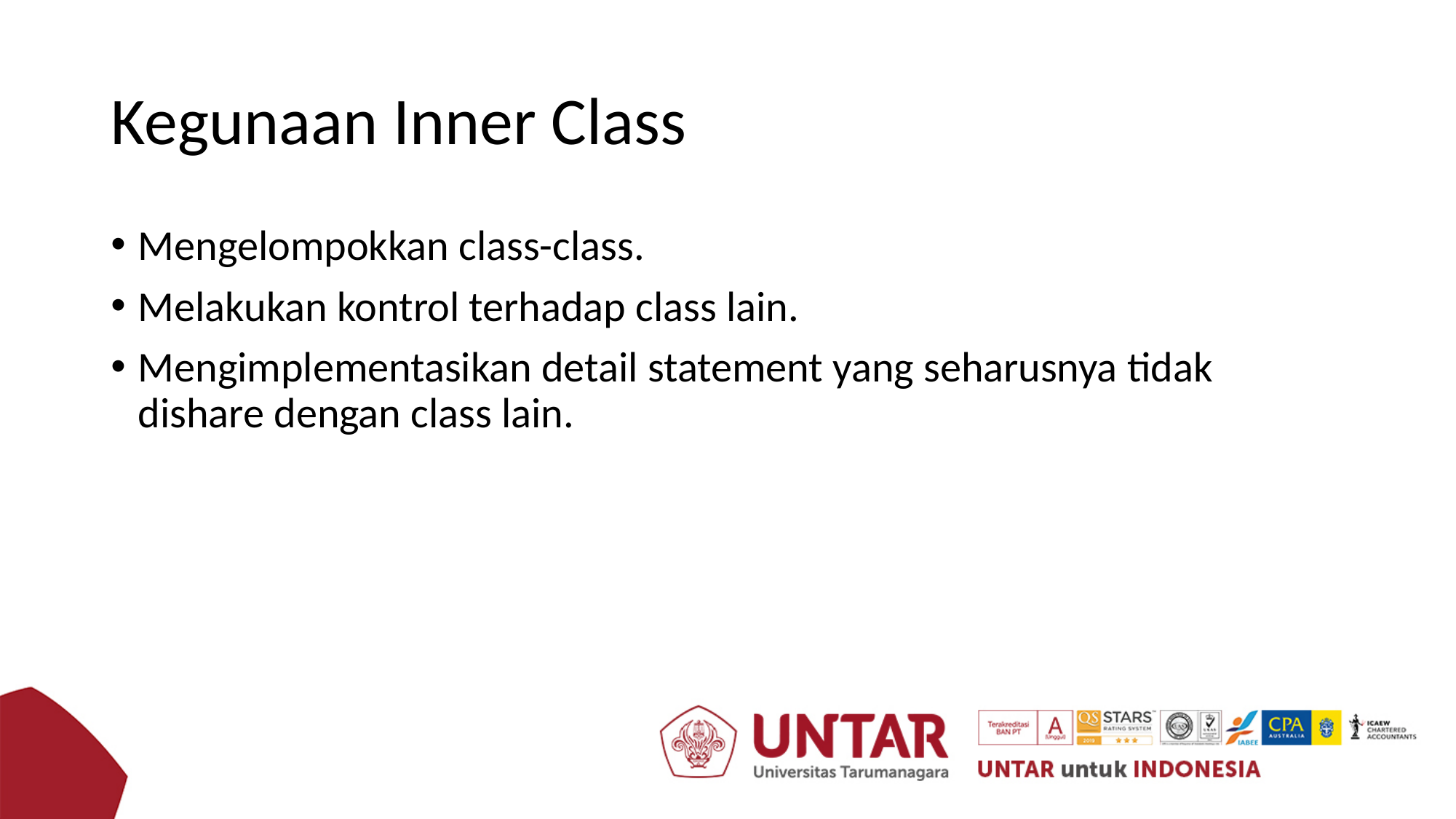

# Kegunaan Inner Class
Mengelompokkan class-class.
Melakukan kontrol terhadap class lain.
Mengimplementasikan detail statement yang seharusnya tidak dishare dengan class lain.